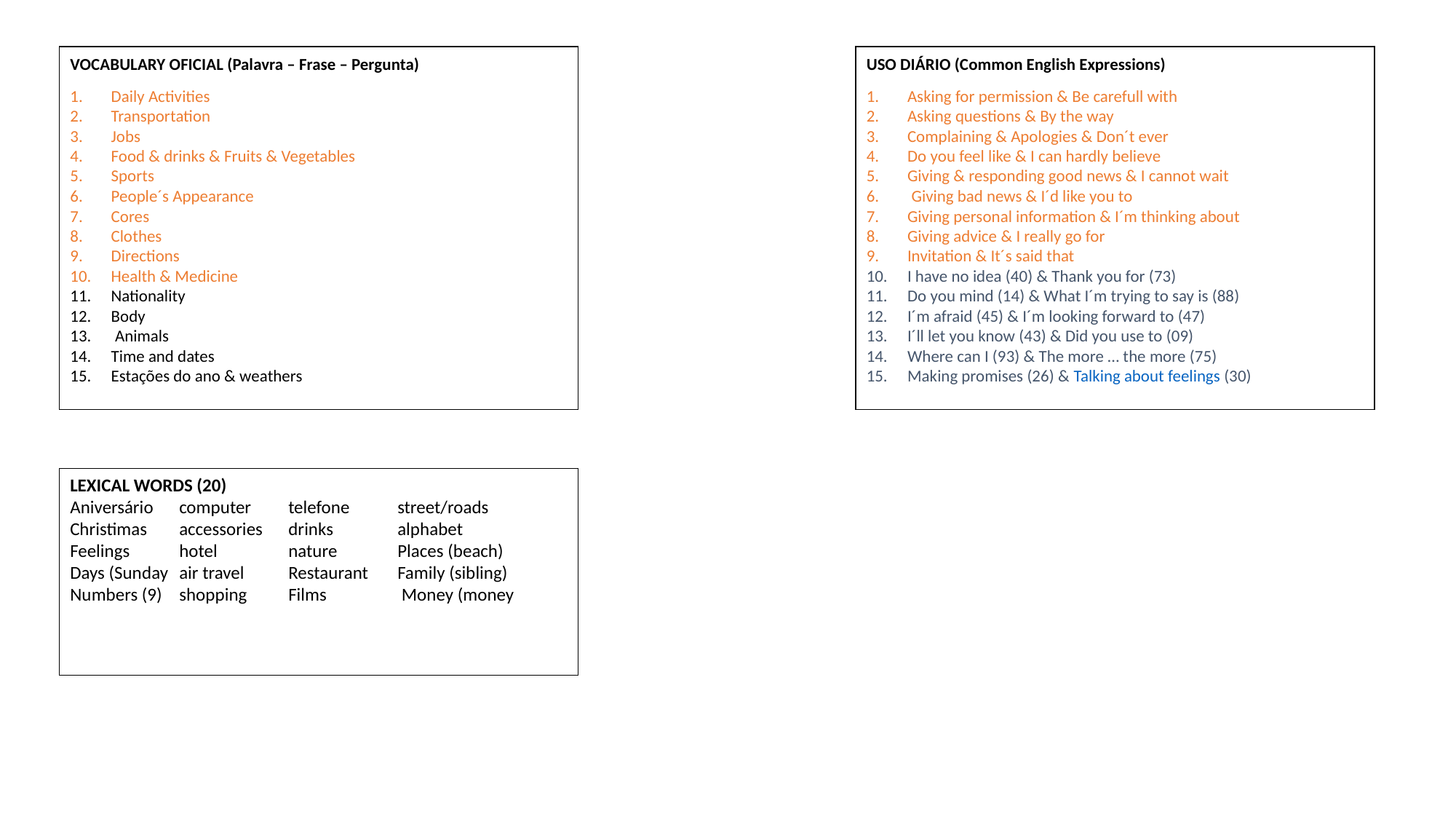

USO DIÁRIO (Common English Expressions)
Asking for permission & Be carefull with
Asking questions & By the way
Complaining & Apologies & Don´t ever
Do you feel like & I can hardly believe
Giving & responding good news & I cannot wait
 Giving bad news & I´d like you to
Giving personal information & I´m thinking about
Giving advice & I really go for
Invitation & It´s said that
I have no idea (40) & Thank you for (73)
Do you mind (14) & What I´m trying to say is (88)
I´m afraid (45) & I´m looking forward to (47)
I´ll let you know (43) & Did you use to (09)
Where can I (93) & The more … the more (75)
Making promises (26) & Talking about feelings (30)
VOCABULARY OFICIAL (Palavra – Frase – Pergunta)
Daily Activities
Transportation
Jobs
Food & drinks & Fruits & Vegetables
Sports
People´s Appearance
Cores
Clothes
Directions
Health & Medicine
Nationality
Body
 Animals
Time and dates
Estações do ano & weathers
LEXICAL WORDS (20)
Aniversário	computer	telefone	street/roads
Christimas	accessories	drinks	alphabet
Feelings	hotel	nature	Places (beach)
Days (Sunday	air travel	Restaurant	Family (sibling)
Numbers (9) 	shopping 	Films	 Money (money